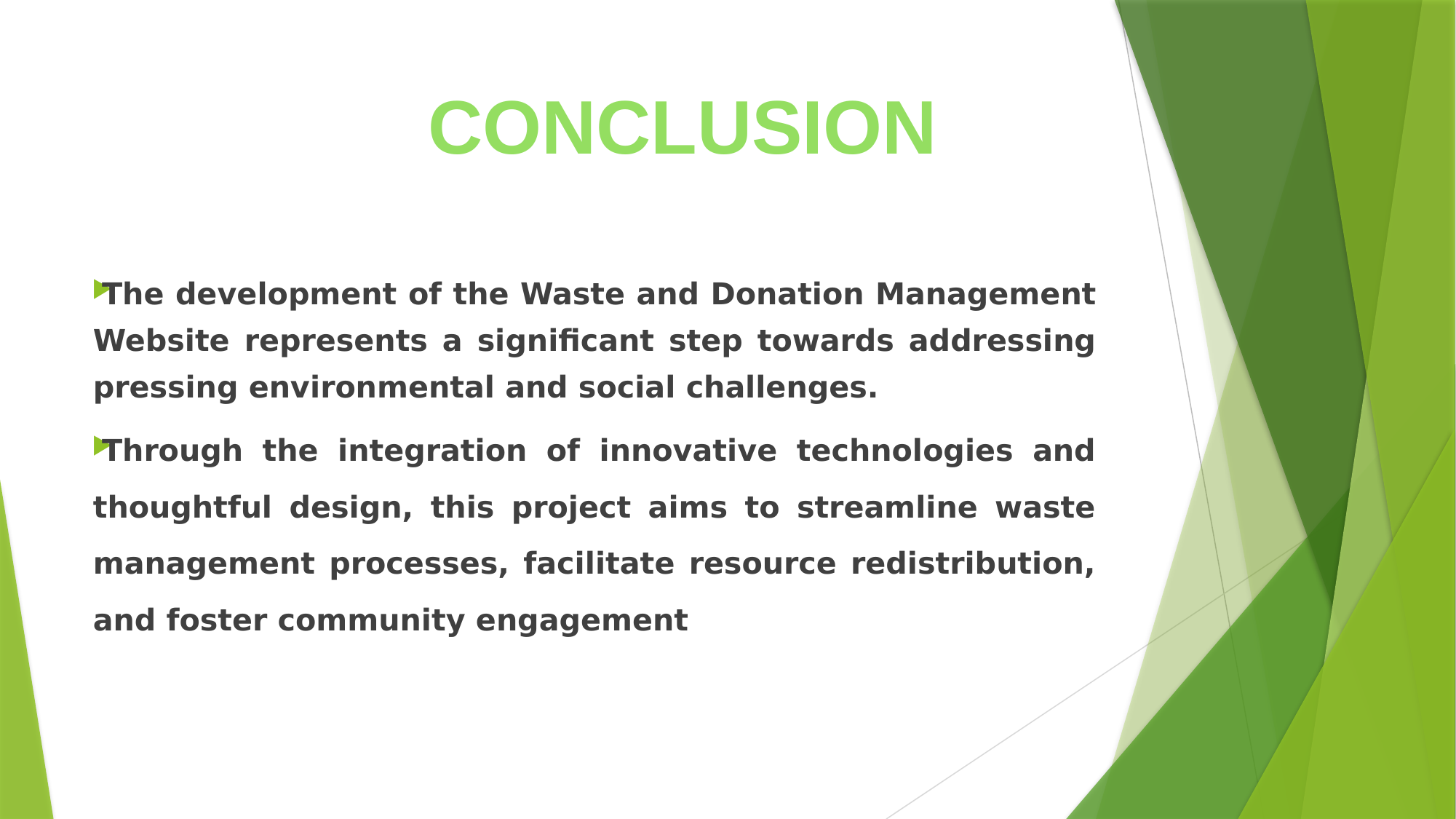

# CONCLUSION
The development of the Waste and Donation Management Website represents a significant step towards addressing pressing environmental and social challenges.
Through the integration of innovative technologies and thoughtful design, this project aims to streamline waste management processes, facilitate resource redistribution, and foster community engagement